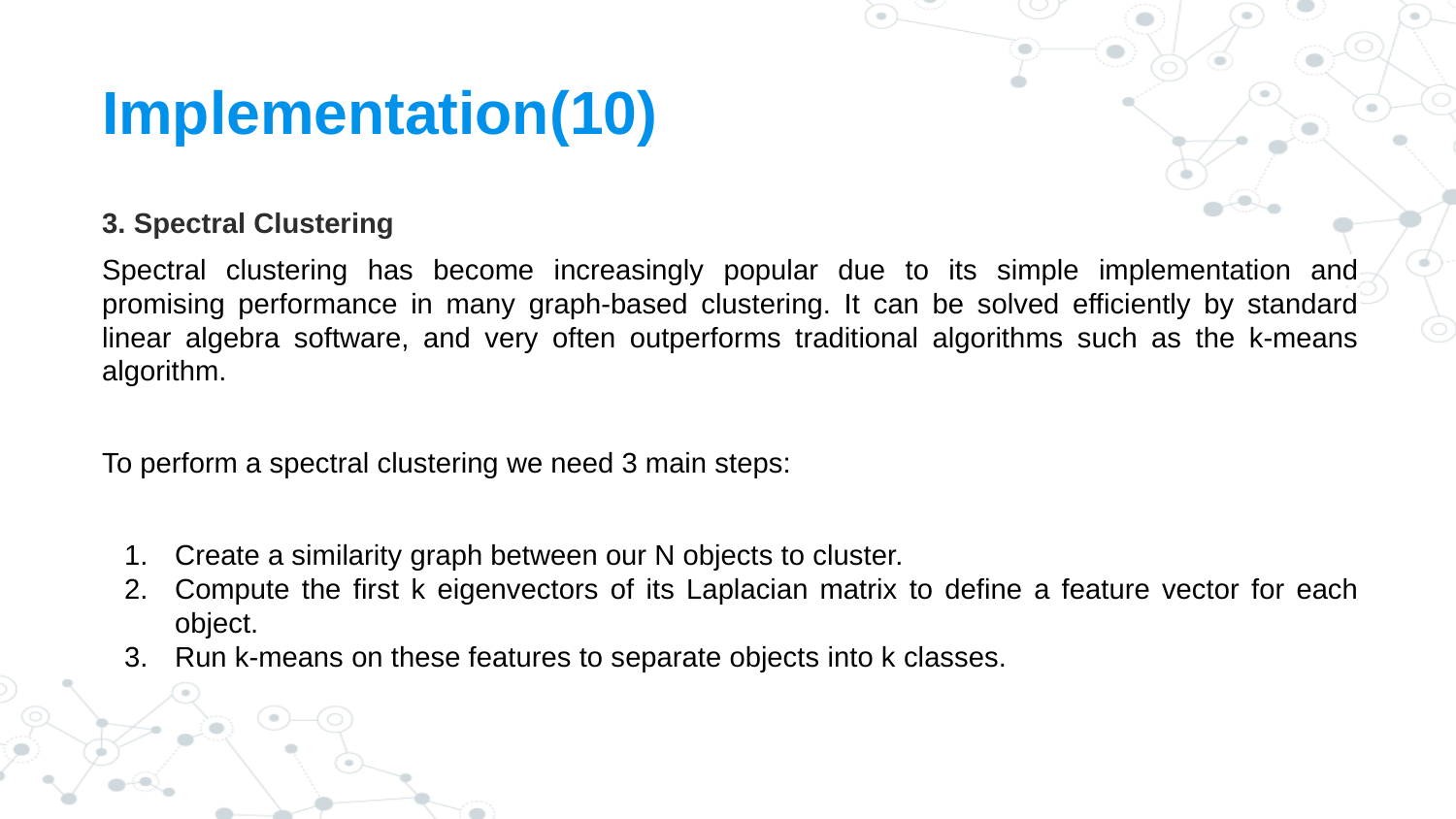

# Implementation(10)

3. Spectral Clustering
Spectral clustering has become increasingly popular due to its simple implementation and promising performance in many graph-based clustering. It can be solved efficiently by standard linear algebra software, and very often outperforms traditional algorithms such as the k-means algorithm.

To perform a spectral clustering we need 3 main steps:

Create a similarity graph between our N objects to cluster.
Compute the first k eigenvectors of its Laplacian matrix to define a feature vector for each object.
Run k-means on these features to separate objects into k classes.